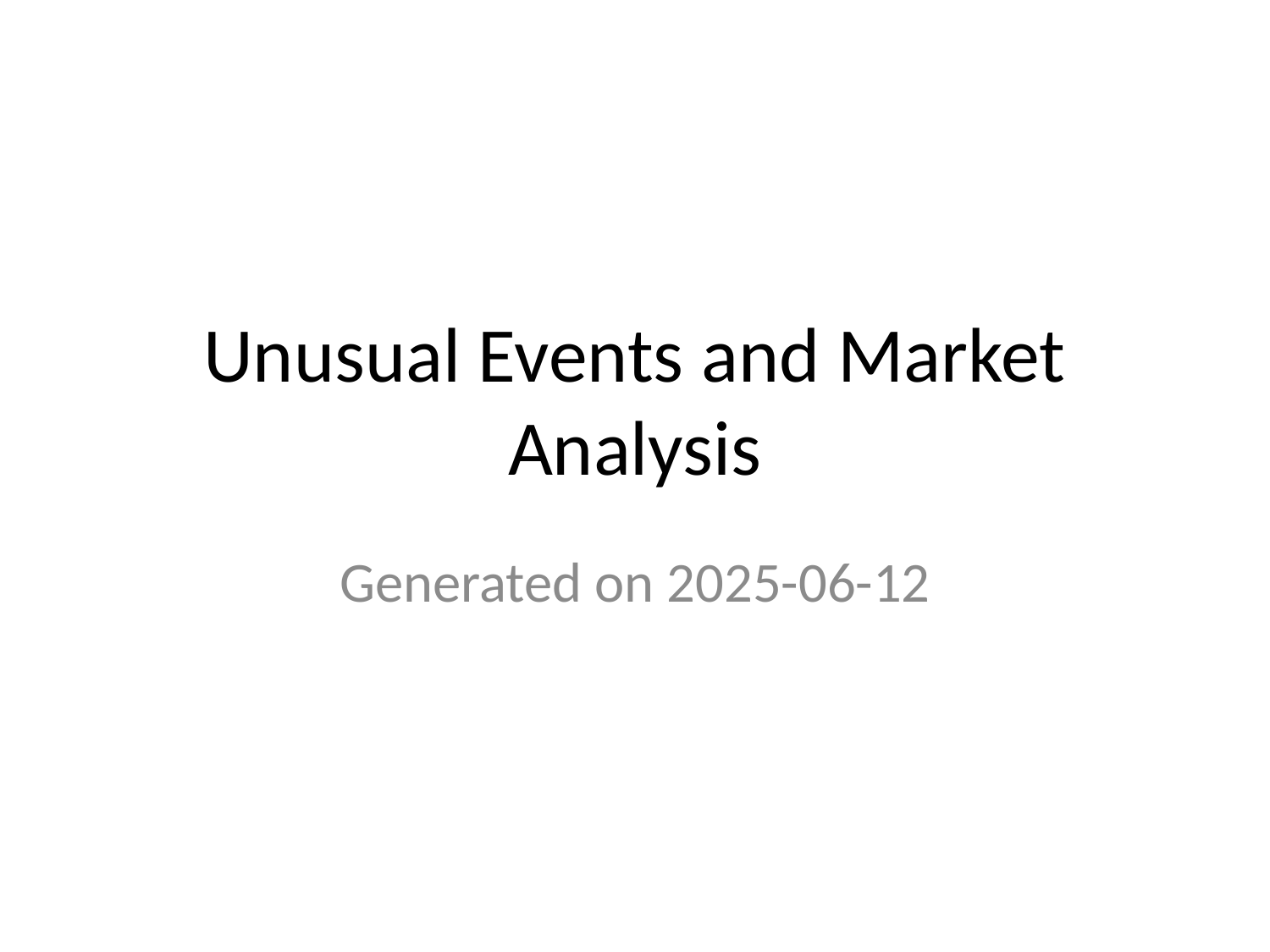

# Unusual Events and Market Analysis
Generated on 2025-06-12